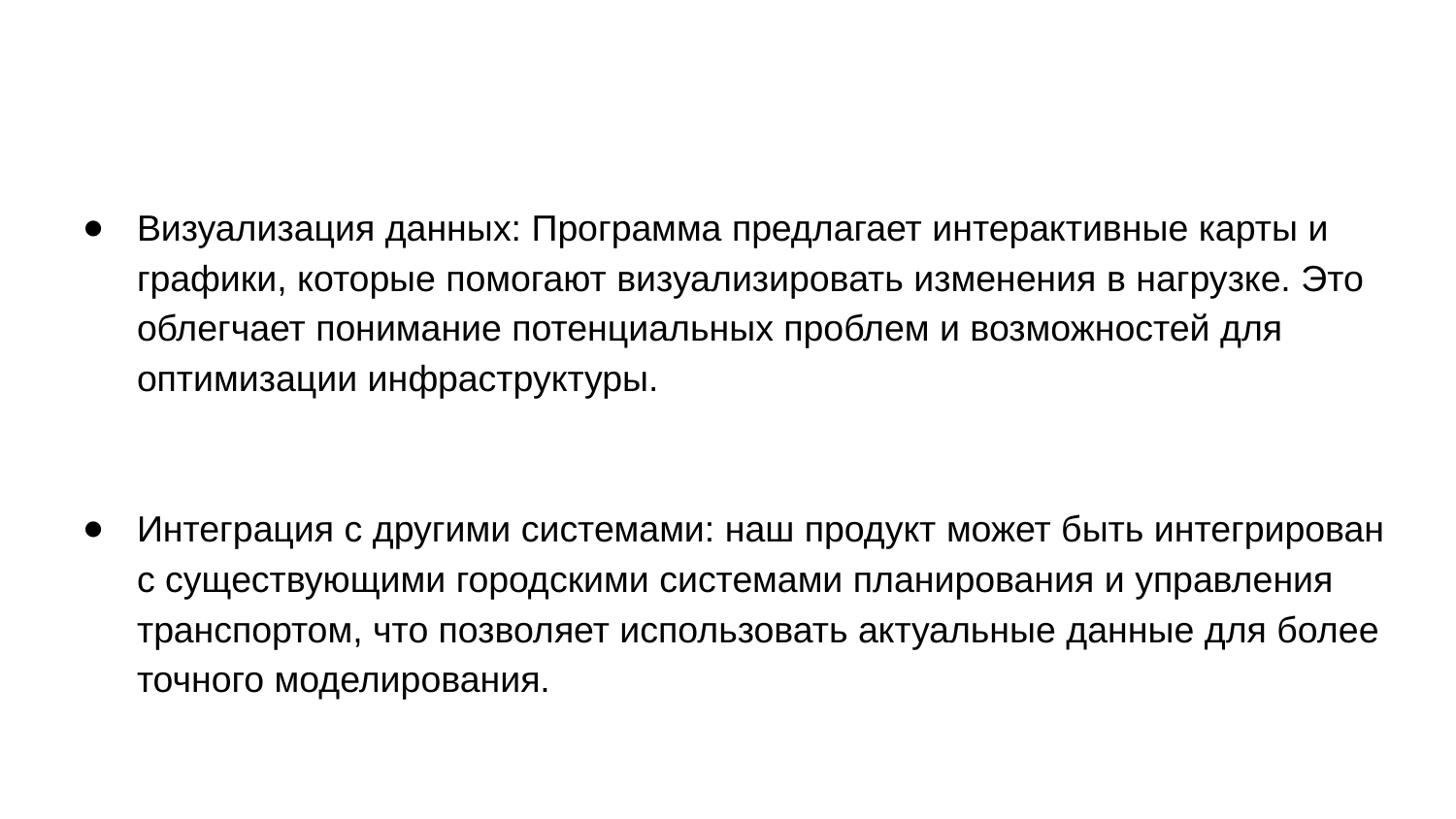

Визуализация данных: Программа предлагает интерактивные карты и графики, которые помогают визуализировать изменения в нагрузке. Это облегчает понимание потенциальных проблем и возможностей для оптимизации инфраструктуры.

Интеграция с другими системами: наш продукт может быть интегрирован с существующими городскими системами планирования и управления транспортом, что позволяет использовать актуальные данные для более точного моделирования.